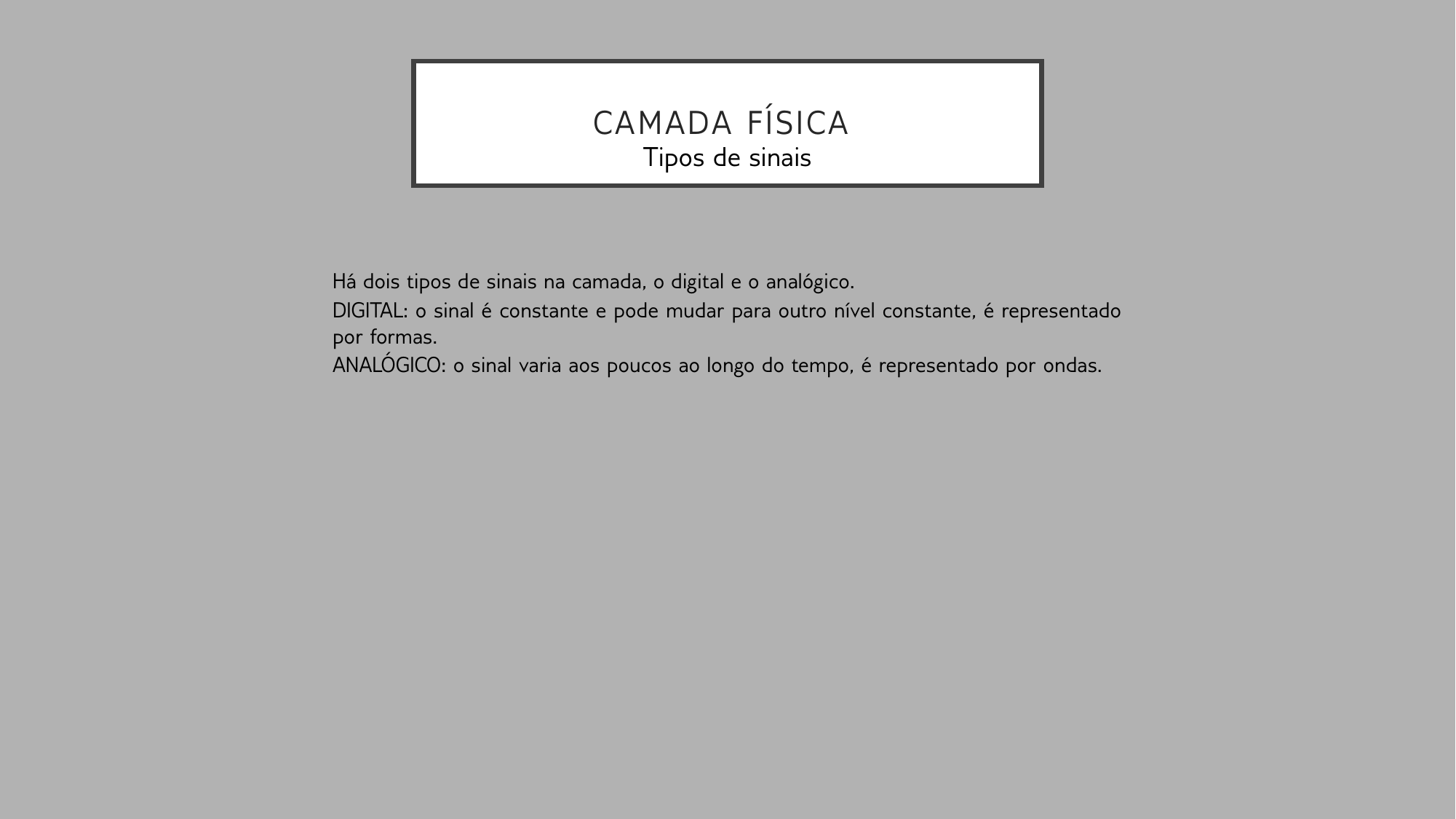

# CAMADA FÍSICA
Tipos de sinais
Há dois tipos de sinais na camada, o digital e o analógico.
DIGITAL: o sinal é constante e pode mudar para outro nível constante, é representado por formas.
ANALÓGICO: o sinal varia aos poucos ao longo do tempo, é representado por ondas.